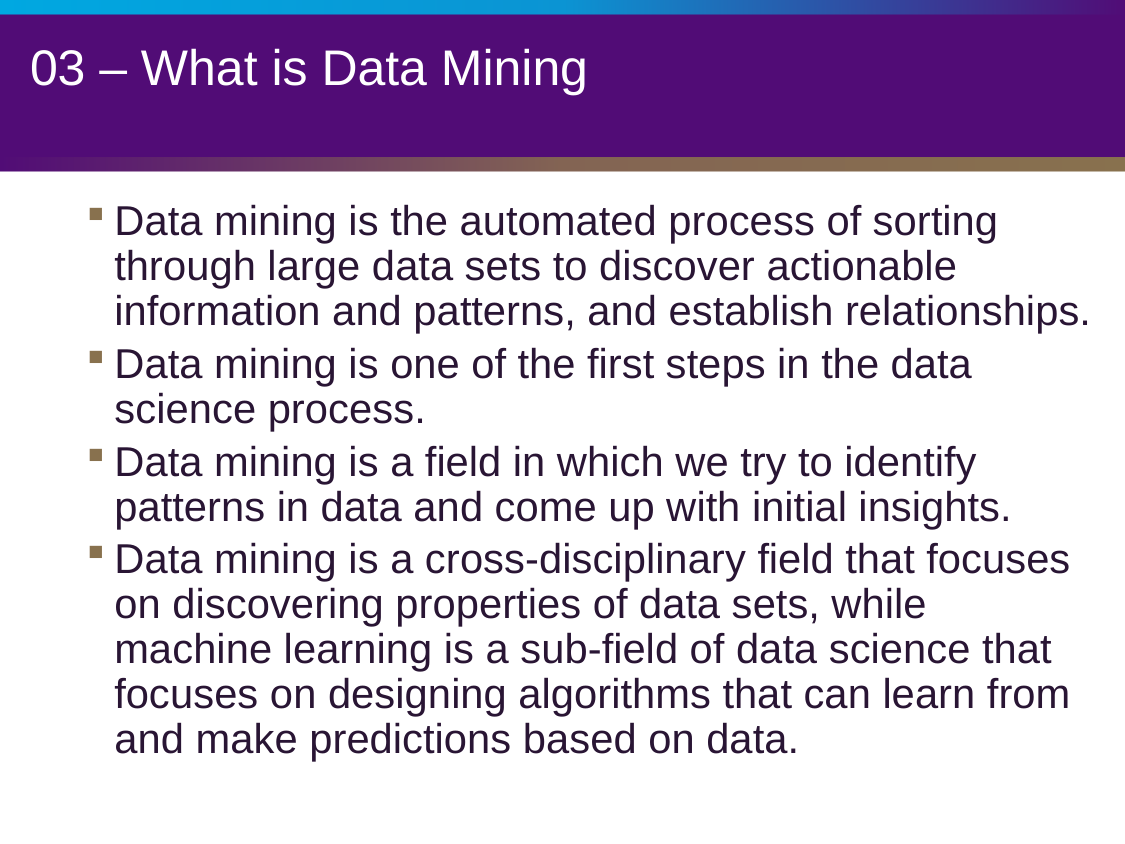

# 03 – What is Data Mining
Data mining is the automated process of sorting through large data sets to discover actionable information and patterns, and establish relationships.
Data mining is one of the first steps in the data science process.
Data mining is a field in which we try to identify patterns in data and come up with initial insights.
Data mining is a cross-disciplinary field that focuses on discovering properties of data sets, while machine learning is a sub-field of data science that focuses on designing algorithms that can learn from and make predictions based on data.